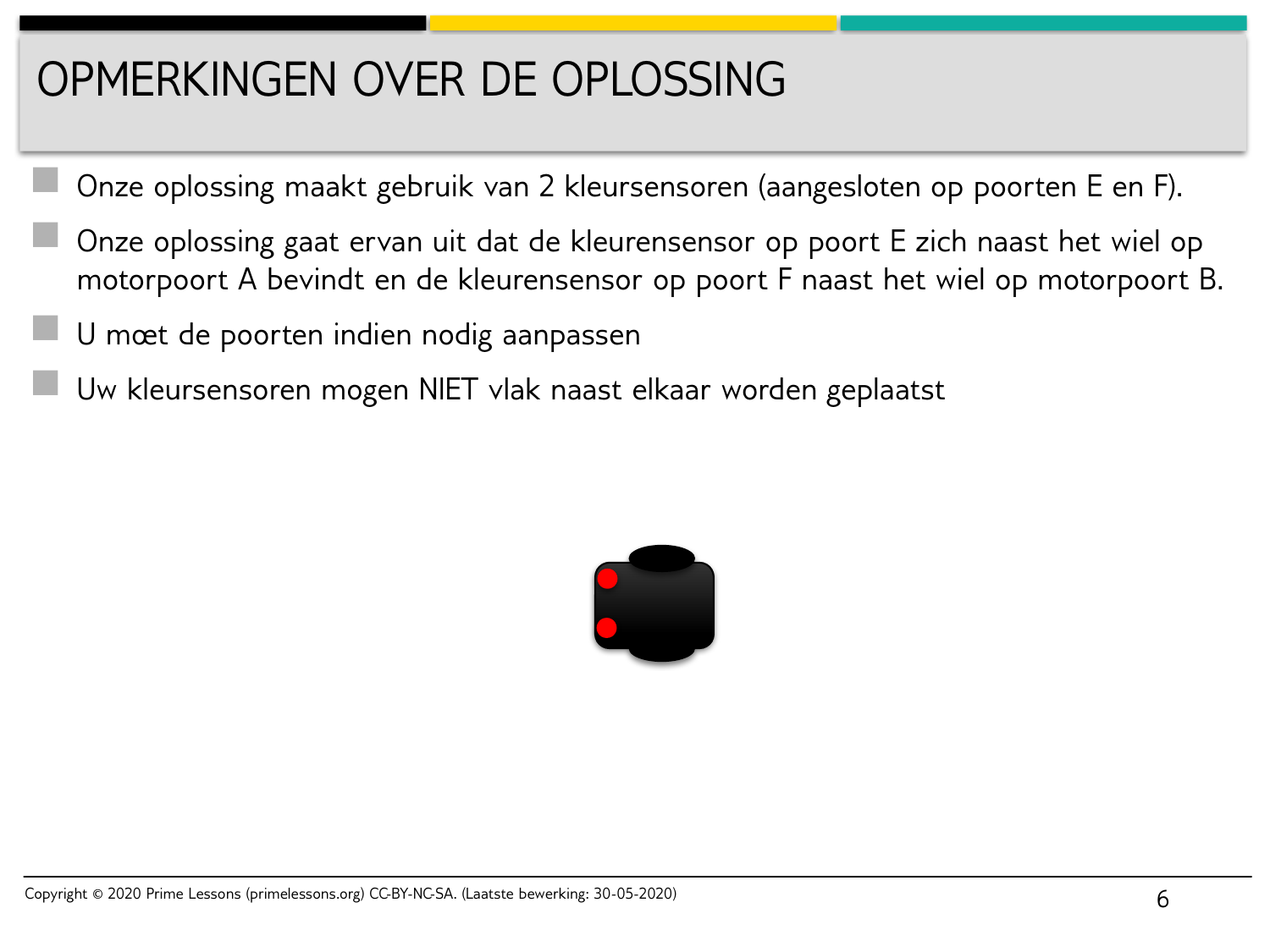

# OPMERKINGEN over de oplossing
Onze oplossing maakt gebruik van 2 kleursensoren (aangesloten op poorten E en F).
Onze oplossing gaat ervan uit dat de kleurensensor op poort E zich naast het wiel op motorpoort A bevindt en de kleurensensor op poort F naast het wiel op motorpoort B.
U moet de poorten indien nodig aanpassen
Uw kleursensoren mogen NIET vlak naast elkaar worden geplaatst

6
Copyright © 2020 Prime Lessons (primelessons.org) CC-BY-NC-SA. (Laatste bewerking: 30-05-2020)